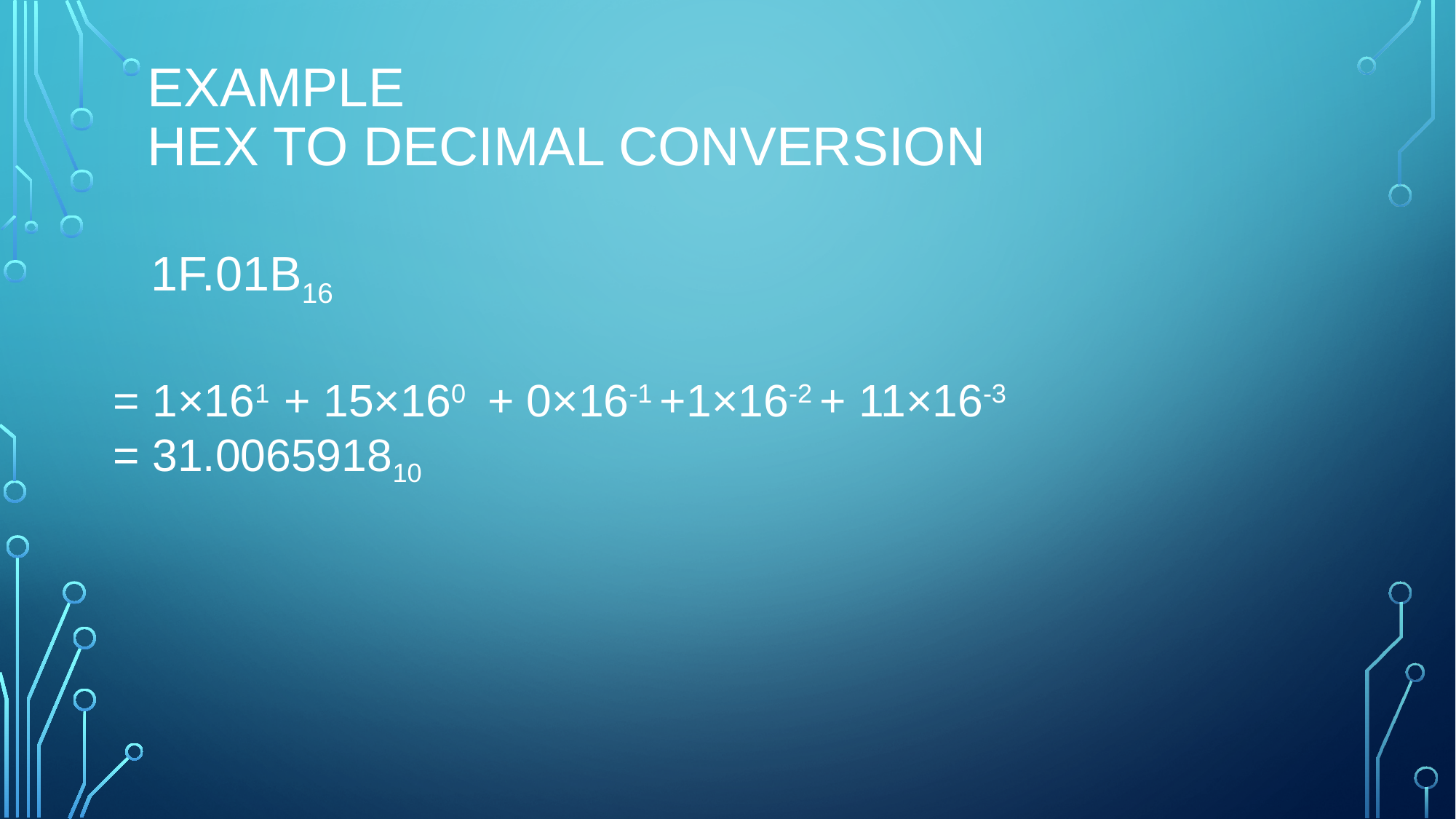

# Example Hex to decimal conversion
   1F.01B16

= 1×161  + 15×160   + 0×16-1 +1×16-2 + 11×16-3
= 31.006591810